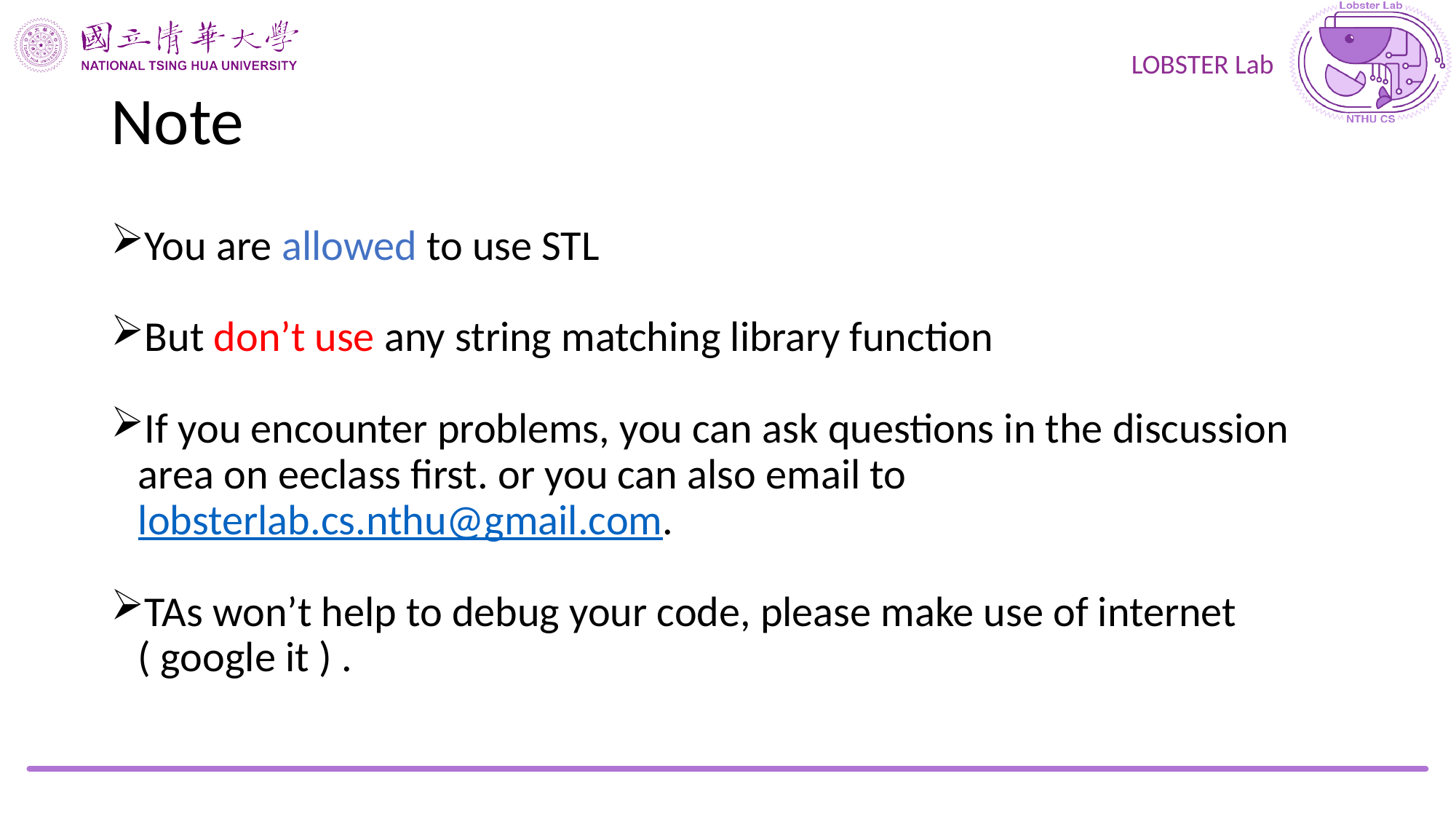

# Note
You are allowed to use STL

But don’t use any string matching library function

If you encounter problems, you can ask questions in the discussion area on eeclass first. or you can also email to lobsterlab.cs.nthu@gmail.com.

TAs won’t help to debug your code, please make use of internet ( google it ) .